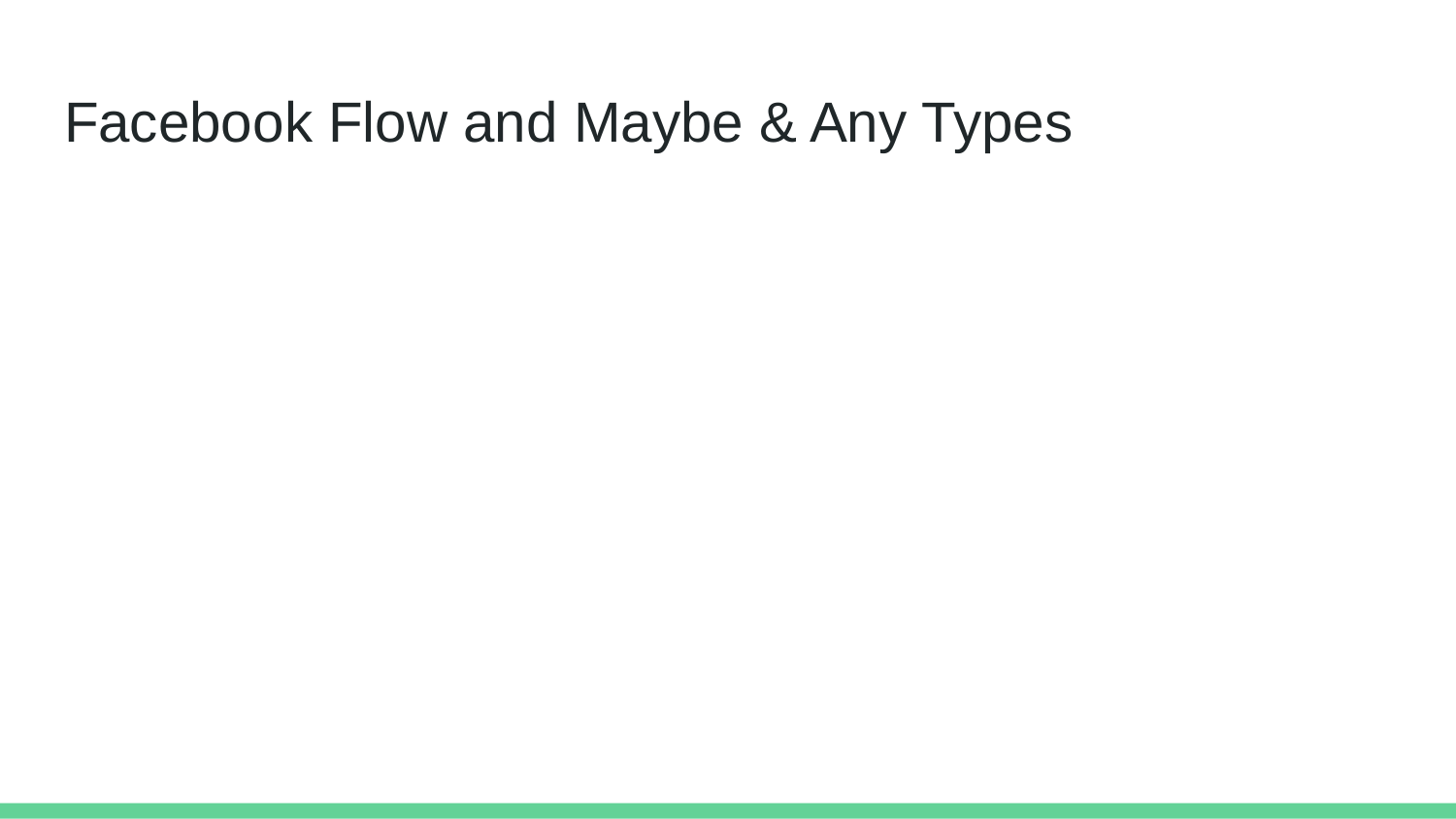

# Facebook Flow and Maybe & Any Types